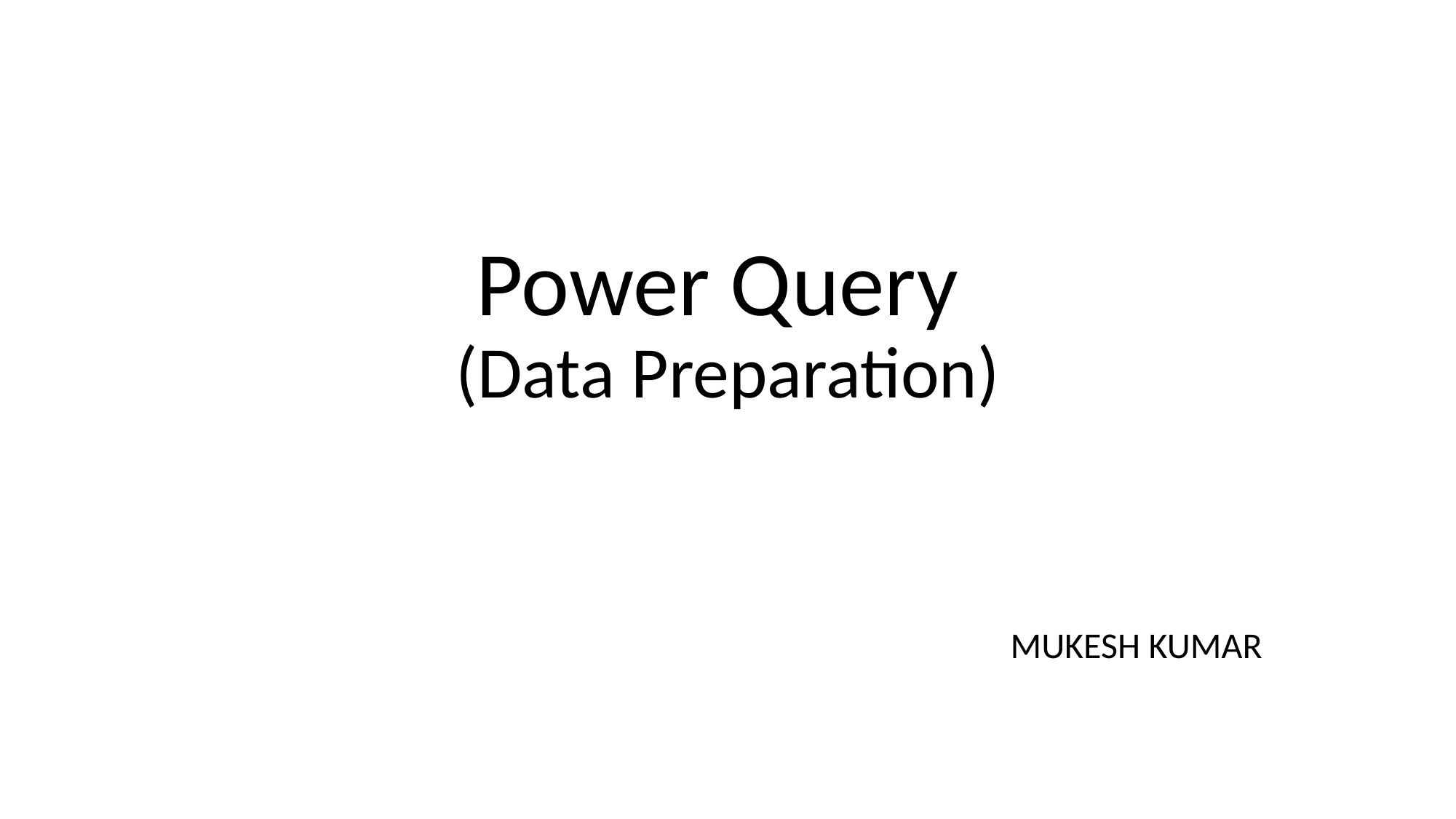

# Power Query (Data Preparation)
MUKESH KUMAR